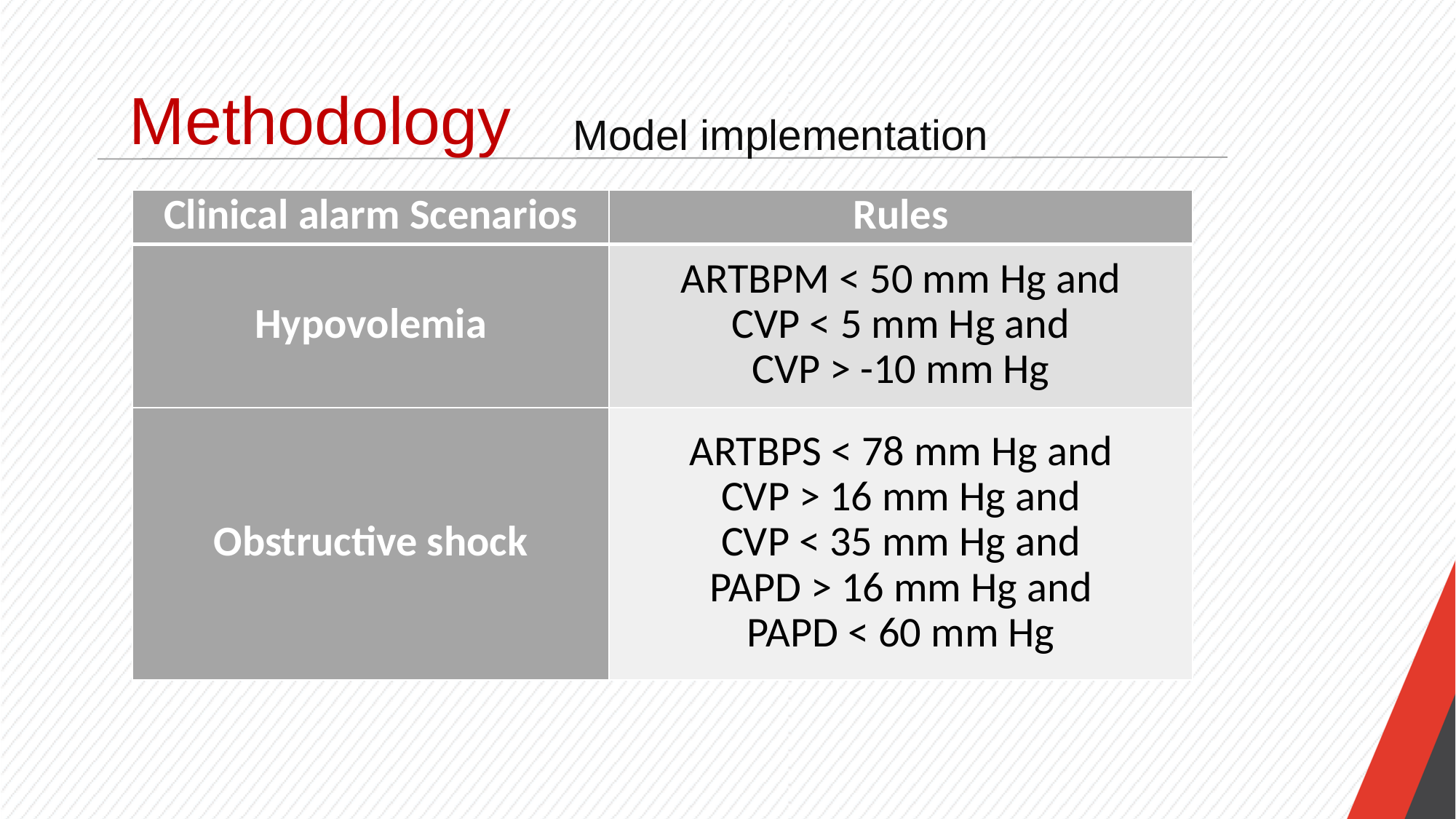

Methodology
Model implementation
| Clinical alarm Scenarios | Rules |
| --- | --- |
| Hypovolemia | ARTBPM < 50 mm Hg and CVP < 5 mm Hg and CVP > -10 mm Hg |
| Obstructive shock | ARTBPS < 78 mm Hg and CVP > 16 mm Hg and CVP < 35 mm Hg and PAPD > 16 mm Hg and PAPD < 60 mm Hg |